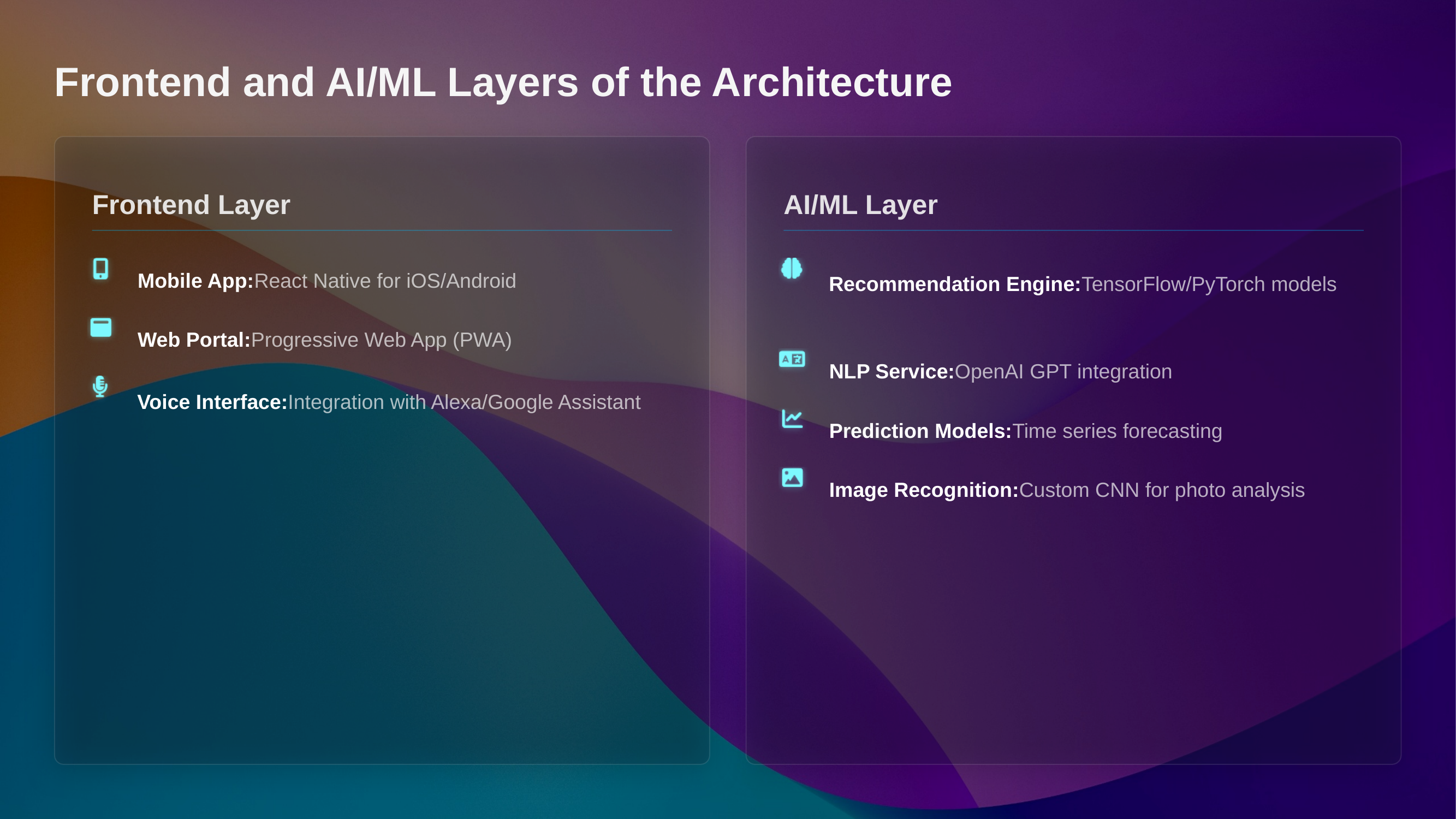

Frontend and AI/ML Layers of the Architecture

Frontend Layer
AI/ML Layer

Mobile App:React Native for iOS/Android

Recommendation Engine:TensorFlow/PyTorch models

Web Portal:Progressive Web App (PWA)

NLP Service:OpenAI GPT integration

Voice Interface:Integration with Alexa/Google Assistant

Prediction Models:Time series forecasting

Image Recognition:Custom CNN for photo analysis